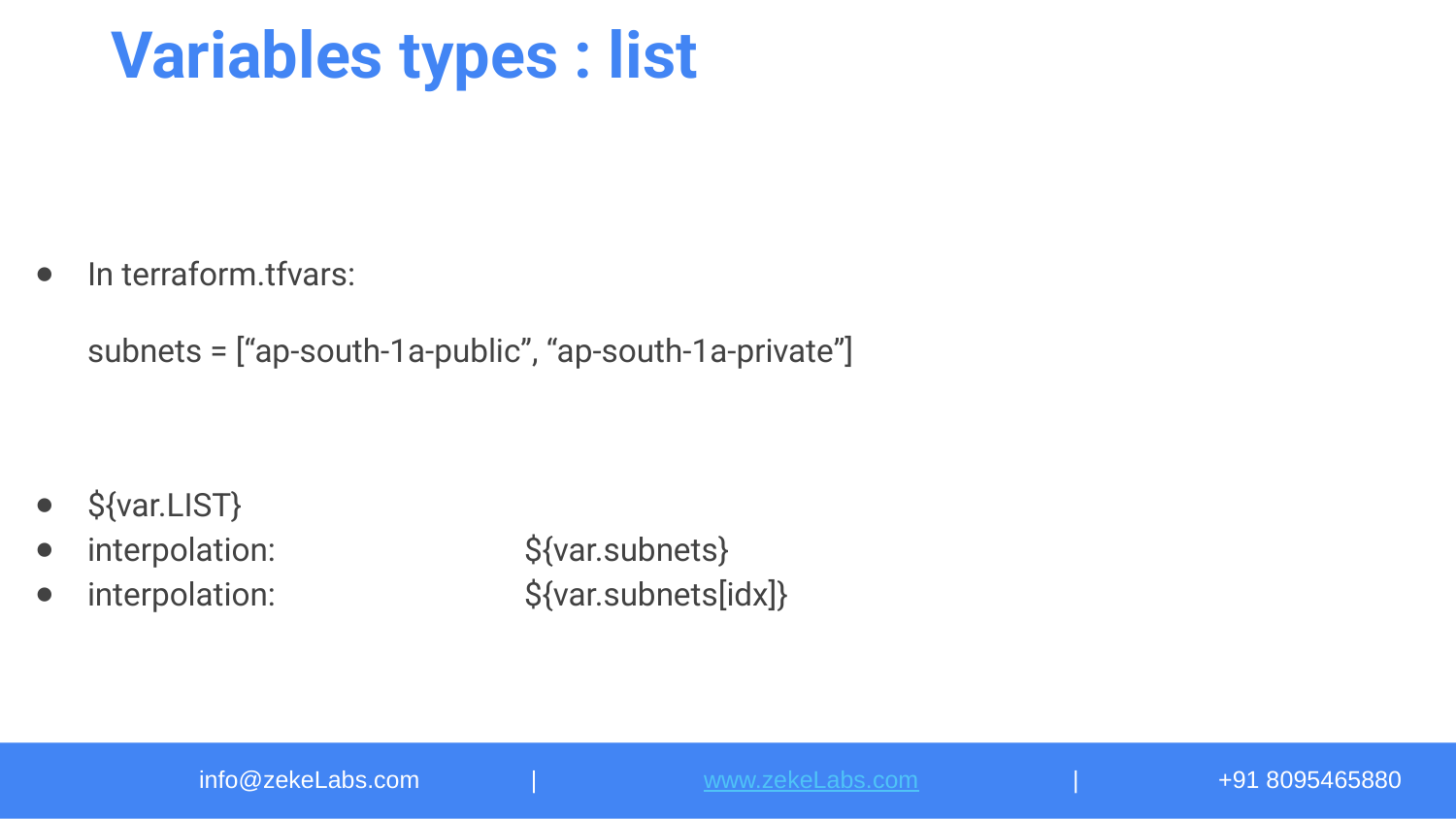

# Variables types : list
In terraform.tfvars:
subnets = [“ap-south-1a-public”, “ap-south-1a-private”]

${var.LIST}
interpolation: 		${var.subnets}
interpolation: 		${var.subnets[idx]}
info@zekeLabs.com	      |	          www.zekeLabs.com		|	+91 8095465880